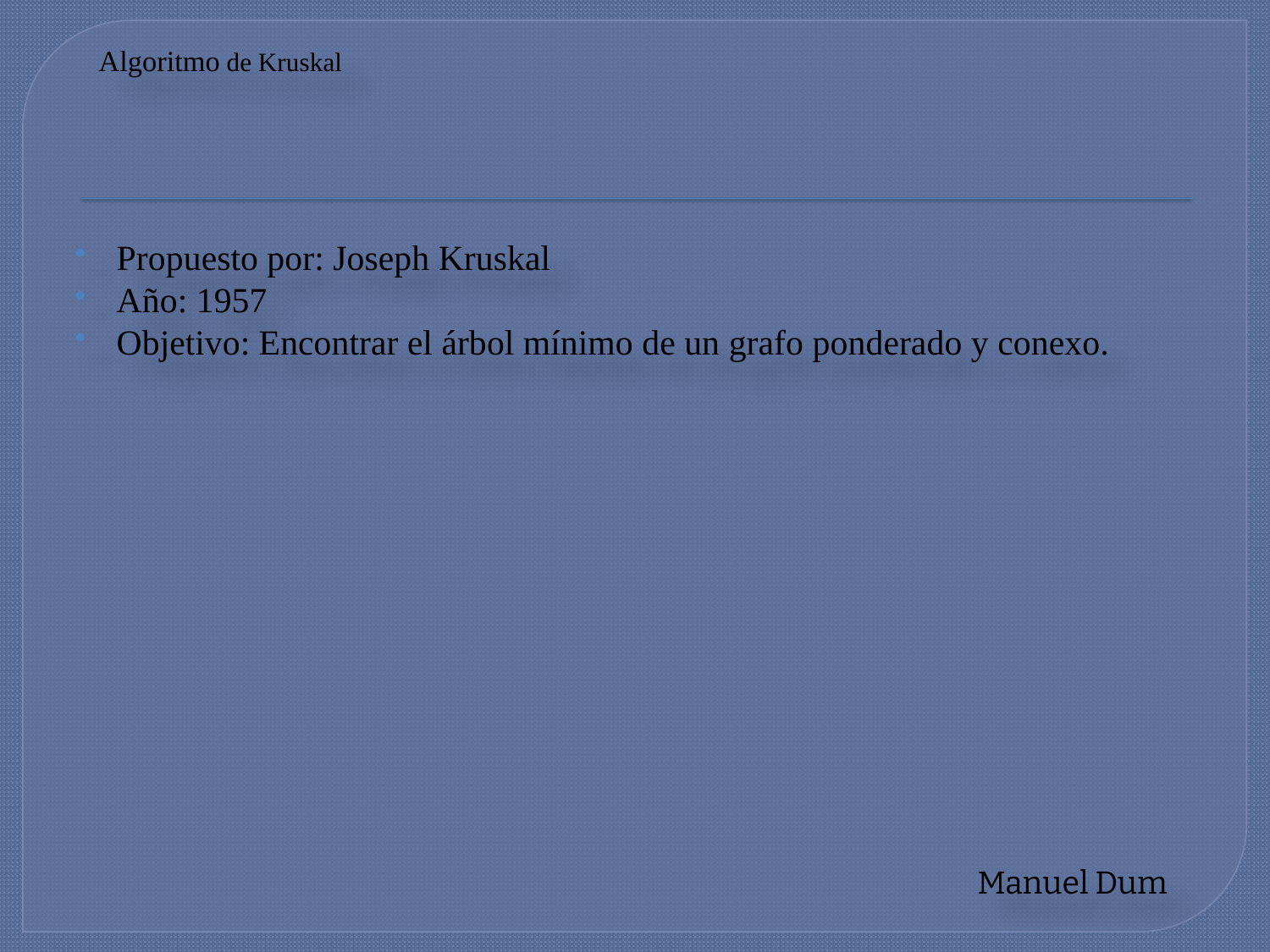

# Algoritmo de Kruskal
Propuesto por: Joseph Kruskal
Año: 1957
Objetivo: Encontrar el árbol mínimo de un grafo ponderado y conexo.
Manuel Dum